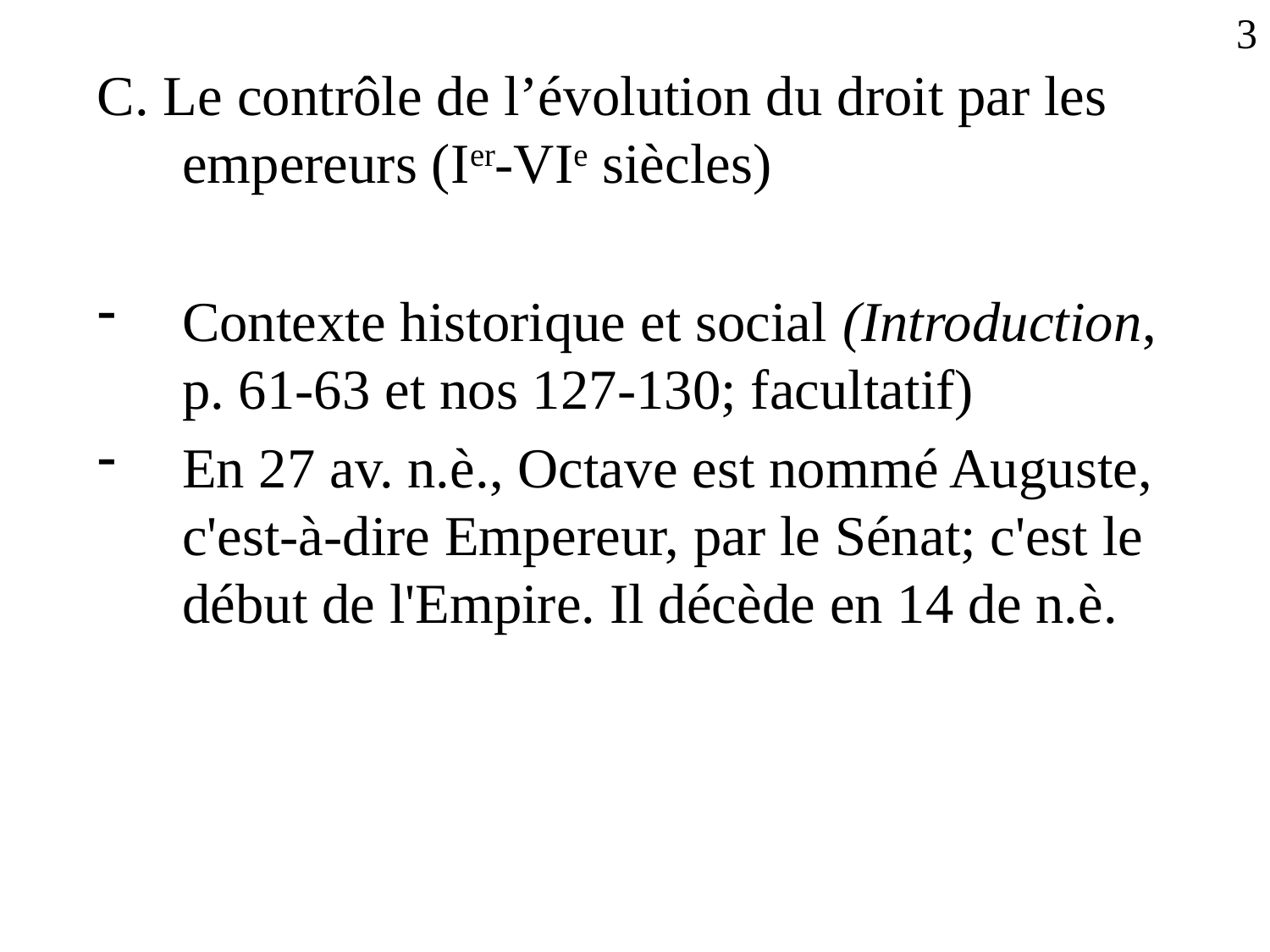

3
C. Le contrôle de l’évolution du droit par les empereurs (Ier-VIe siècles)

Contexte historique et social (Introduction, p. 61-63 et nos 127-130; facultatif)
En 27 av. n.è., Octave est nommé Auguste, c'est-à-dire Empereur, par le Sénat; c'est le début de l'Empire. Il décède en 14 de n.è.